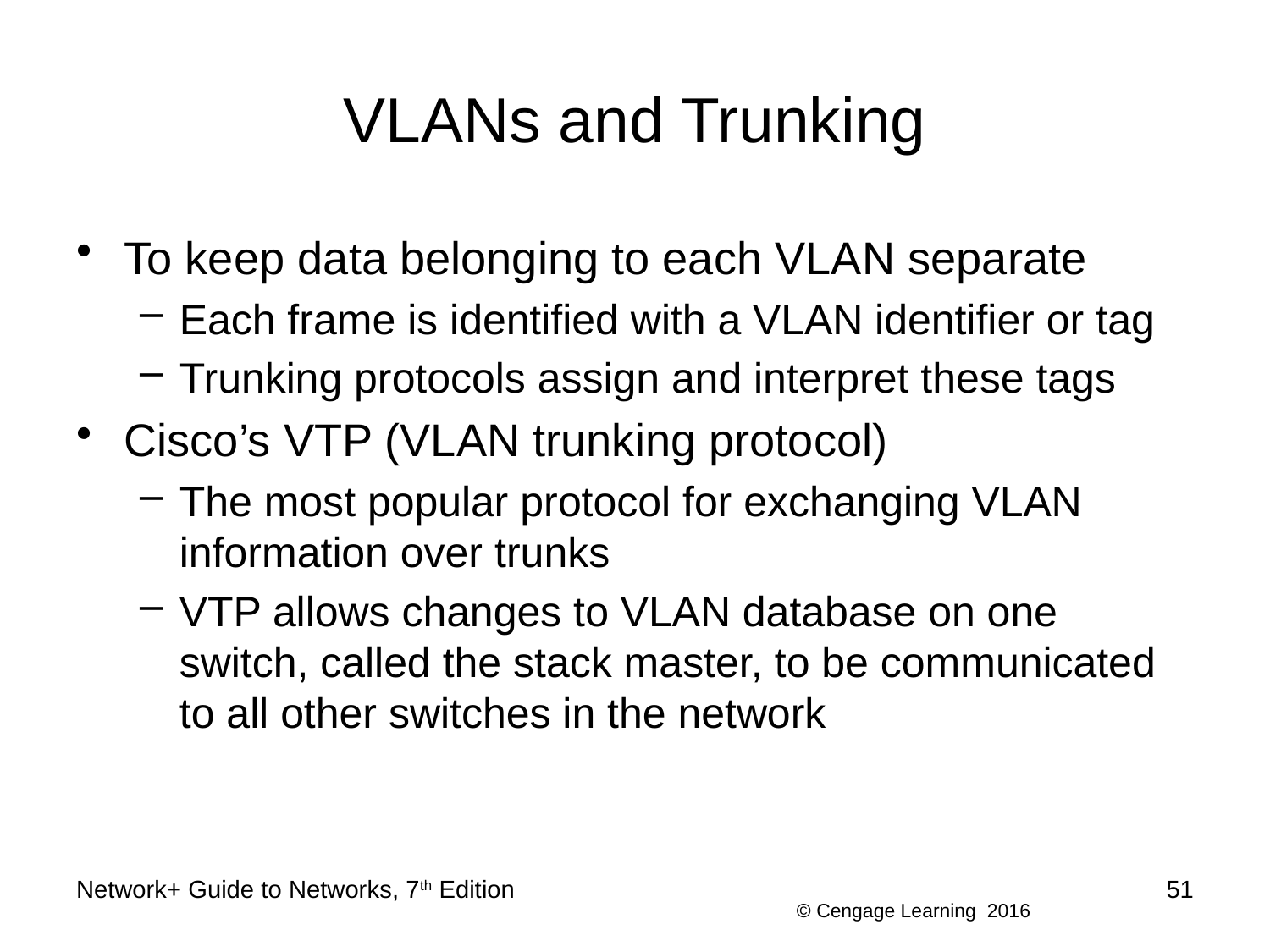

# VLANs and Trunking
To keep data belonging to each VLAN separate
Each frame is identified with a VLAN identifier or tag
Trunking protocols assign and interpret these tags
Cisco’s VTP (VLAN trunking protocol)
The most popular protocol for exchanging VLAN information over trunks
VTP allows changes to VLAN database on one switch, called the stack master, to be communicated to all other switches in the network
Network+ Guide to Networks, 7th Edition
51